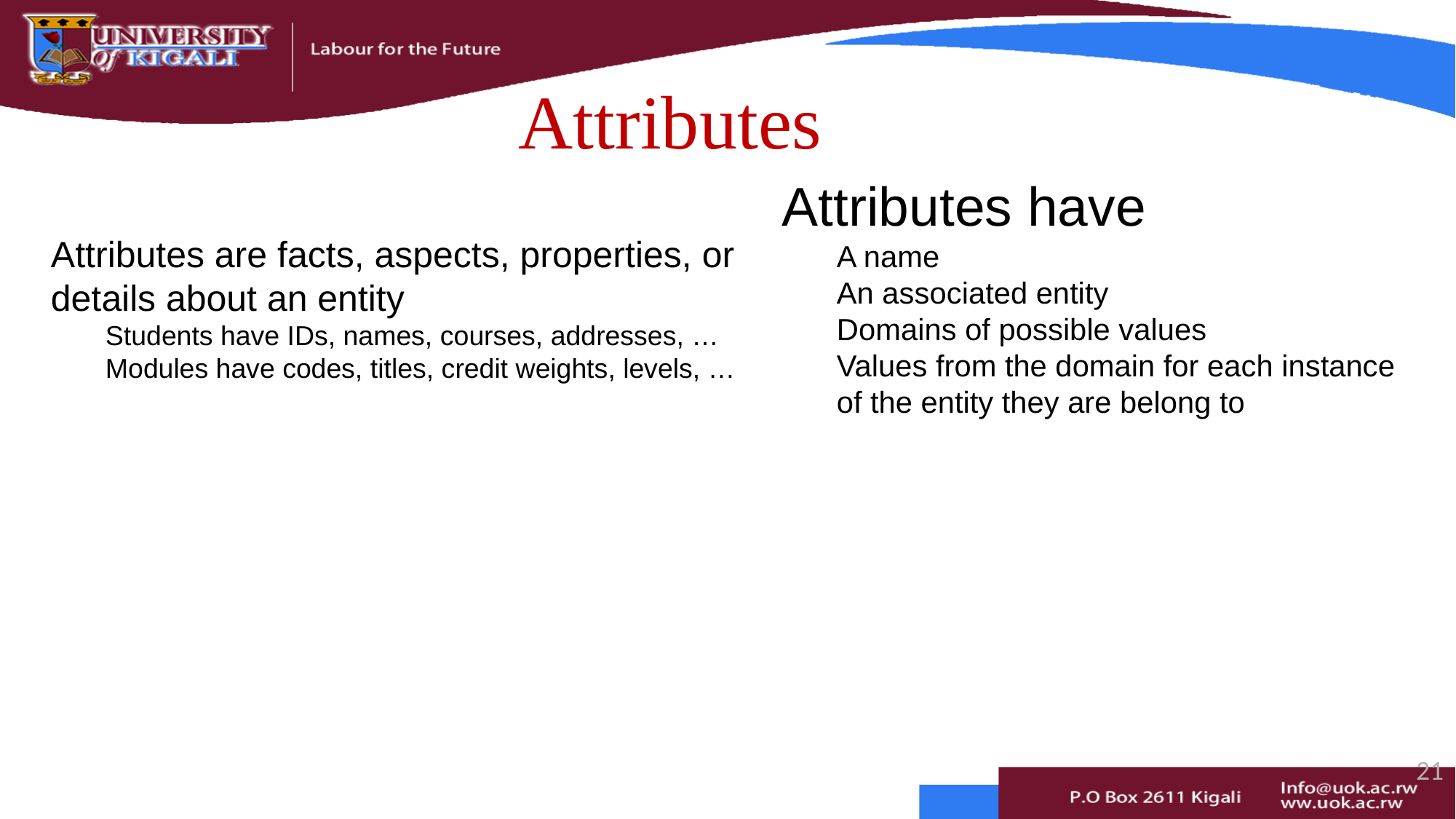

# Attributes
Attributes have
A name
An associated entity
Domains of possible values
Values from the domain for each instance of the entity they are belong to
Attributes are facts, aspects, properties, or details about an entity
Students have IDs, names, courses, addresses, …
Modules have codes, titles, credit weights, levels, …
21